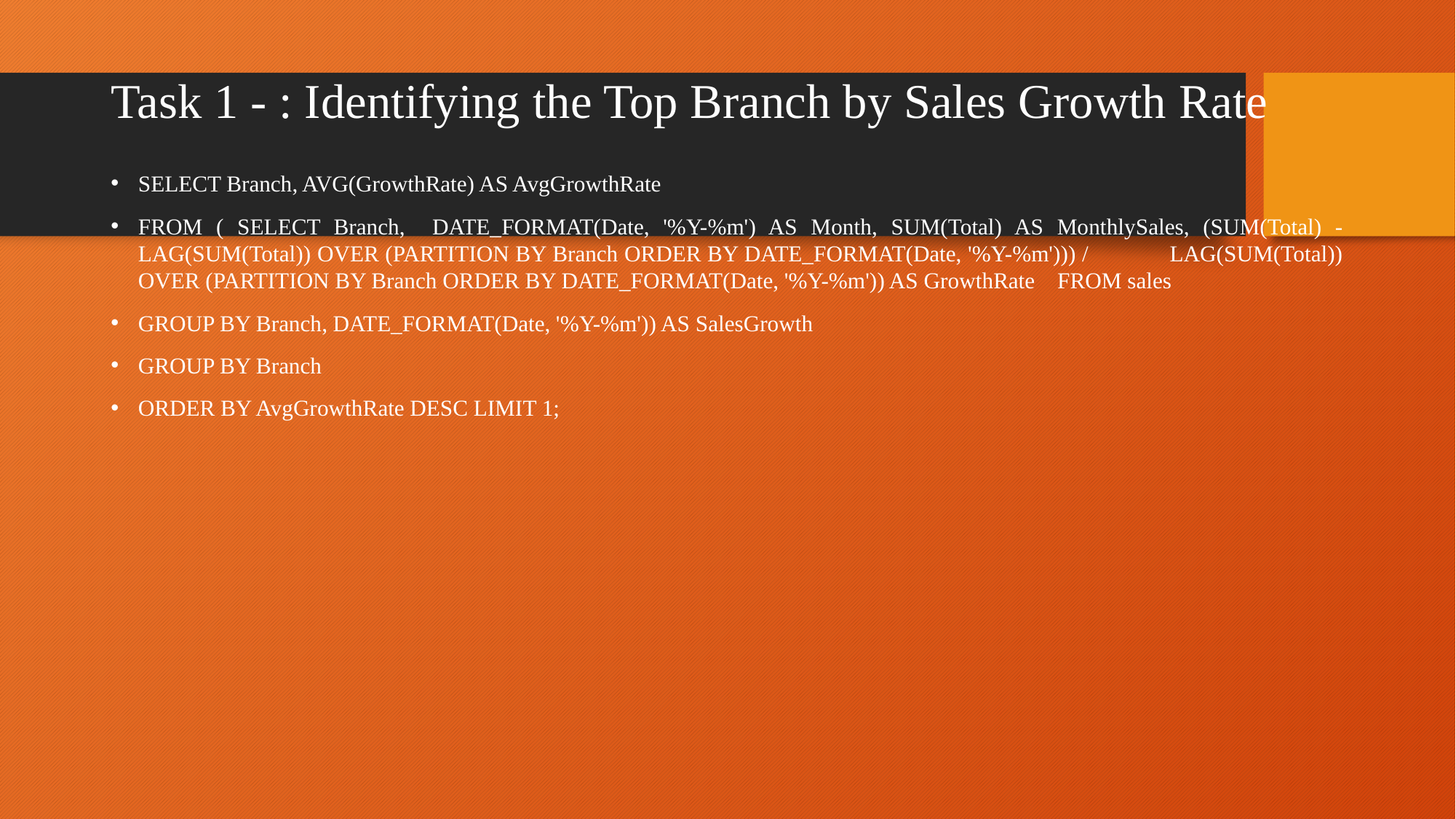

# Task 1 - : Identifying the Top Branch by Sales Growth Rate
SELECT Branch, AVG(GrowthRate) AS AvgGrowthRate
FROM ( SELECT Branch,  DATE_FORMAT(Date, '%Y-%m') AS Month, SUM(Total) AS MonthlySales, (SUM(Total) - LAG(SUM(Total)) OVER (PARTITION BY Branch ORDER BY DATE_FORMAT(Date, '%Y-%m'))) /             LAG(SUM(Total)) OVER (PARTITION BY Branch ORDER BY DATE_FORMAT(Date, '%Y-%m')) AS GrowthRate    FROM sales
GROUP BY Branch, DATE_FORMAT(Date, '%Y-%m')) AS SalesGrowth
GROUP BY Branch
ORDER BY AvgGrowthRate DESC LIMIT 1;